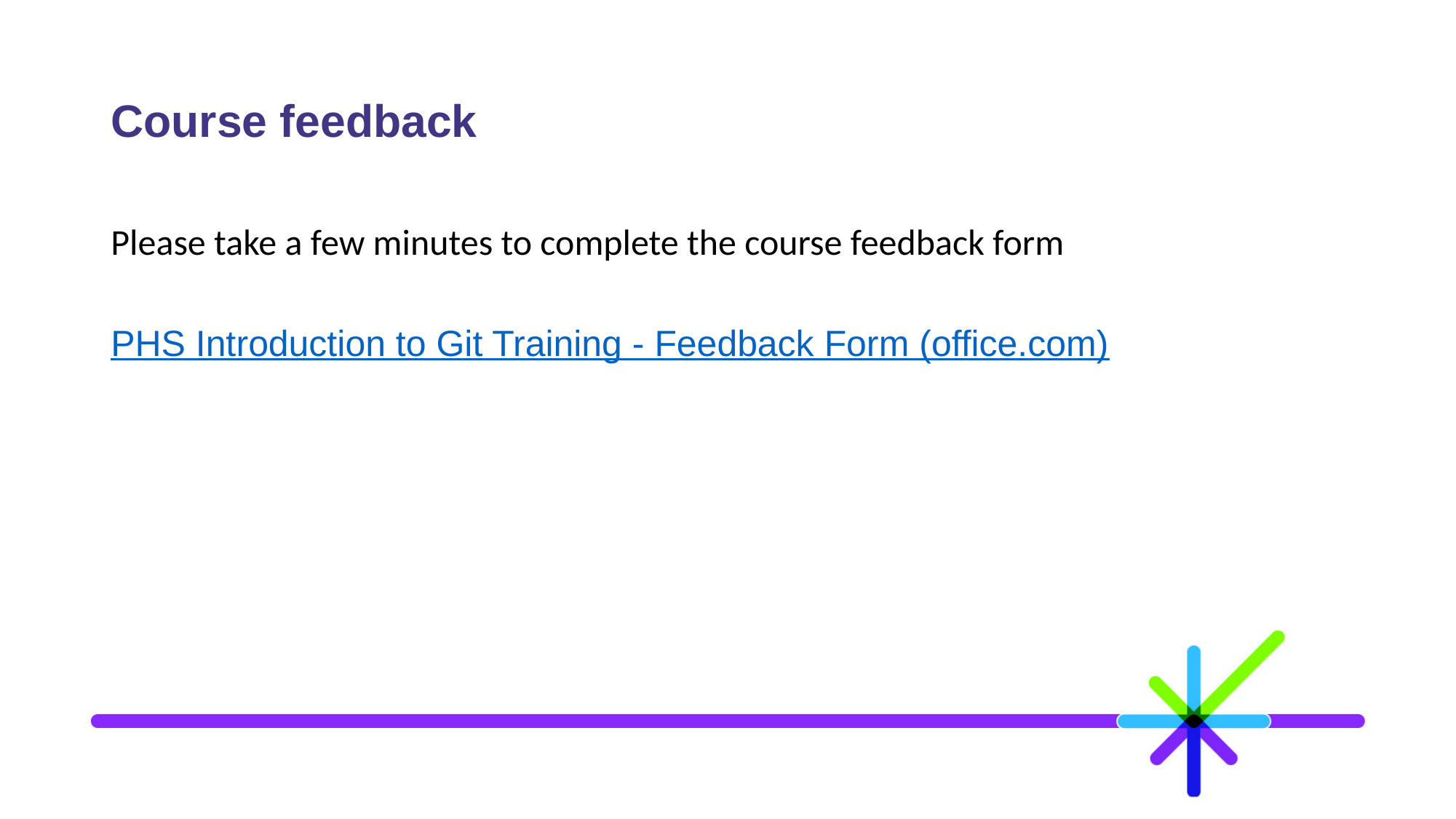

# Course feedback
Please take a few minutes to complete the course feedback form

PHS Introduction to Git Training - Feedback Form (office.com)